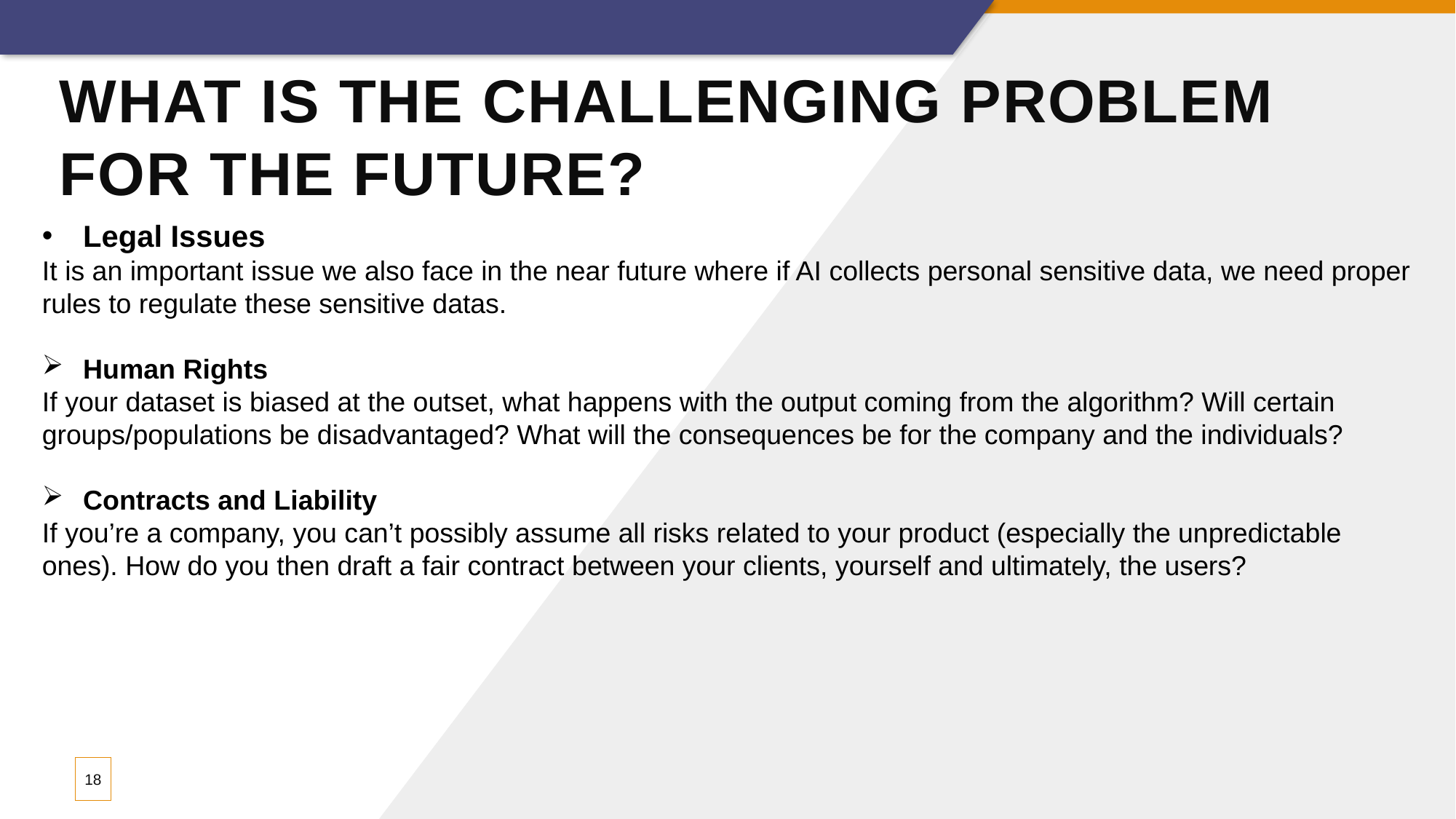

# What is the challenging problem for the future?
Legal Issues
It is an important issue we also face in the near future where if AI collects personal sensitive data, we need proper rules to regulate these sensitive datas.

Human Rights
If your dataset is biased at the outset, what happens with the output coming from the algorithm? Will certain groups/populations be disadvantaged? What will the consequences be for the company and the individuals?

Contracts and Liability
If you’re a company, you can’t possibly assume all risks related to your product (especially the unpredictable ones). How do you then draft a fair contract between your clients, yourself and ultimately, the users?

18